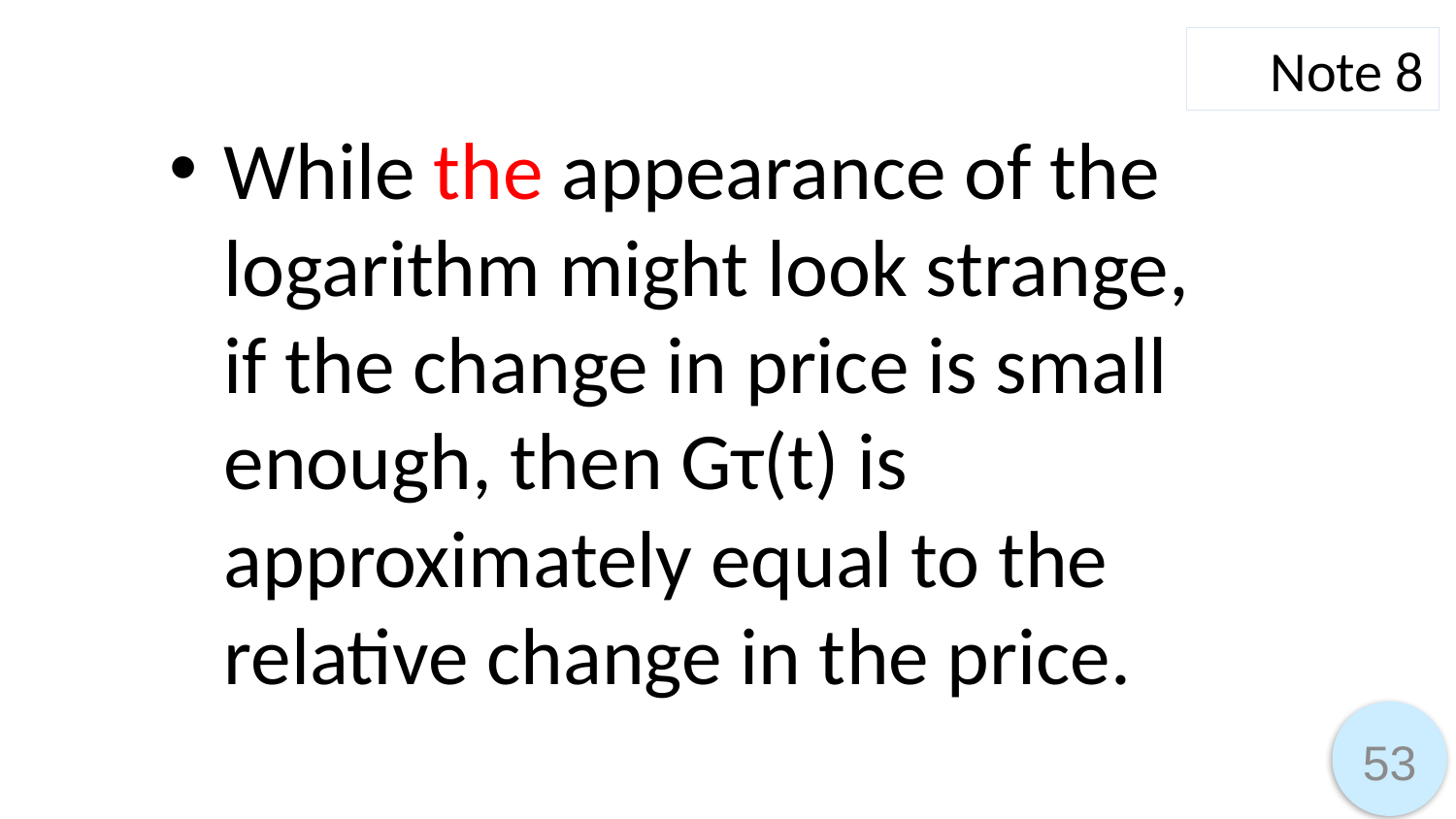

Note 8
While the appearance of the logarithm might look strange, if the change in price is small enough, then Gτ(t) is approximately equal to the relative change in the price.
53